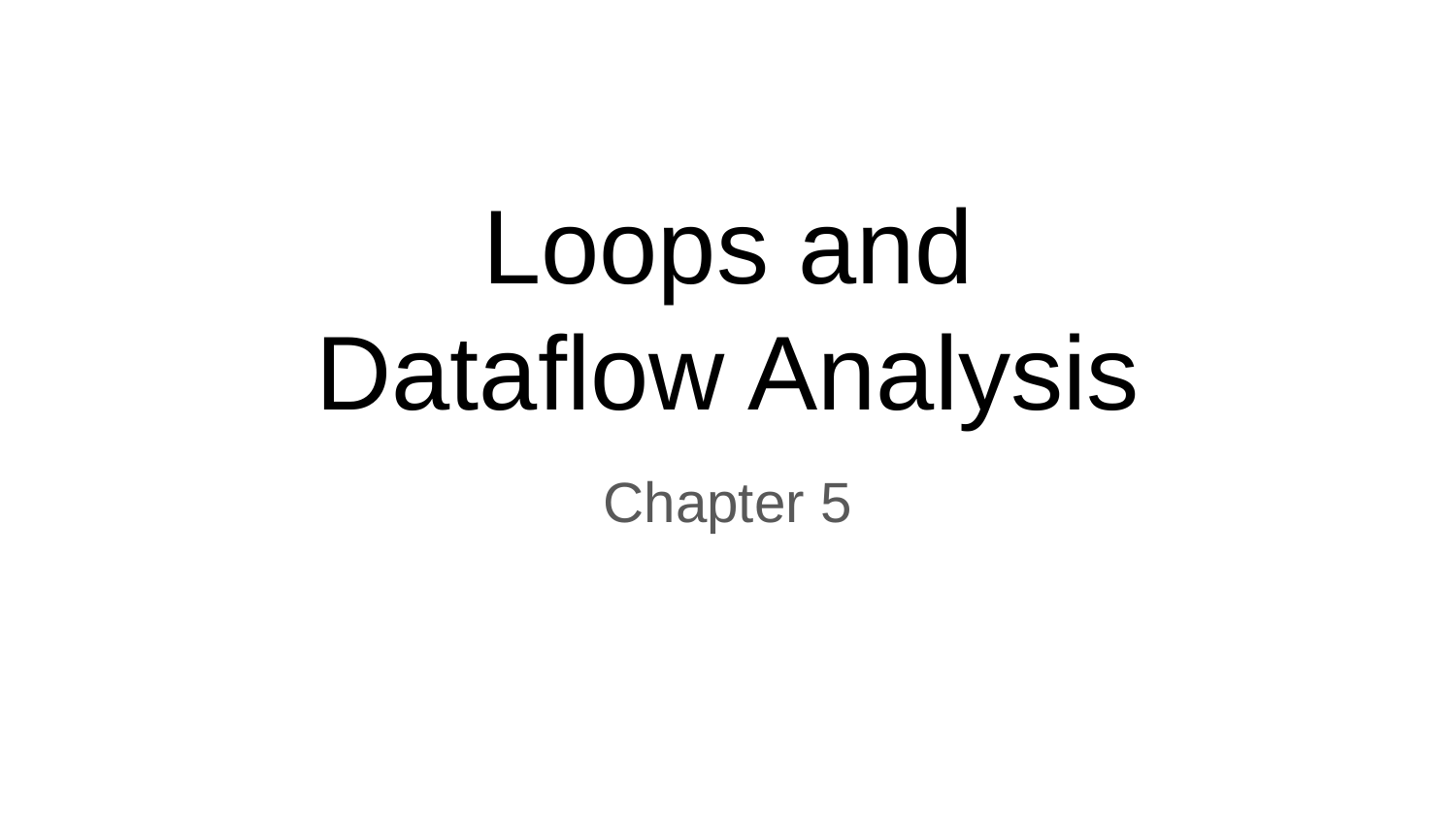

# Loops and
Dataflow Analysis
Chapter 5